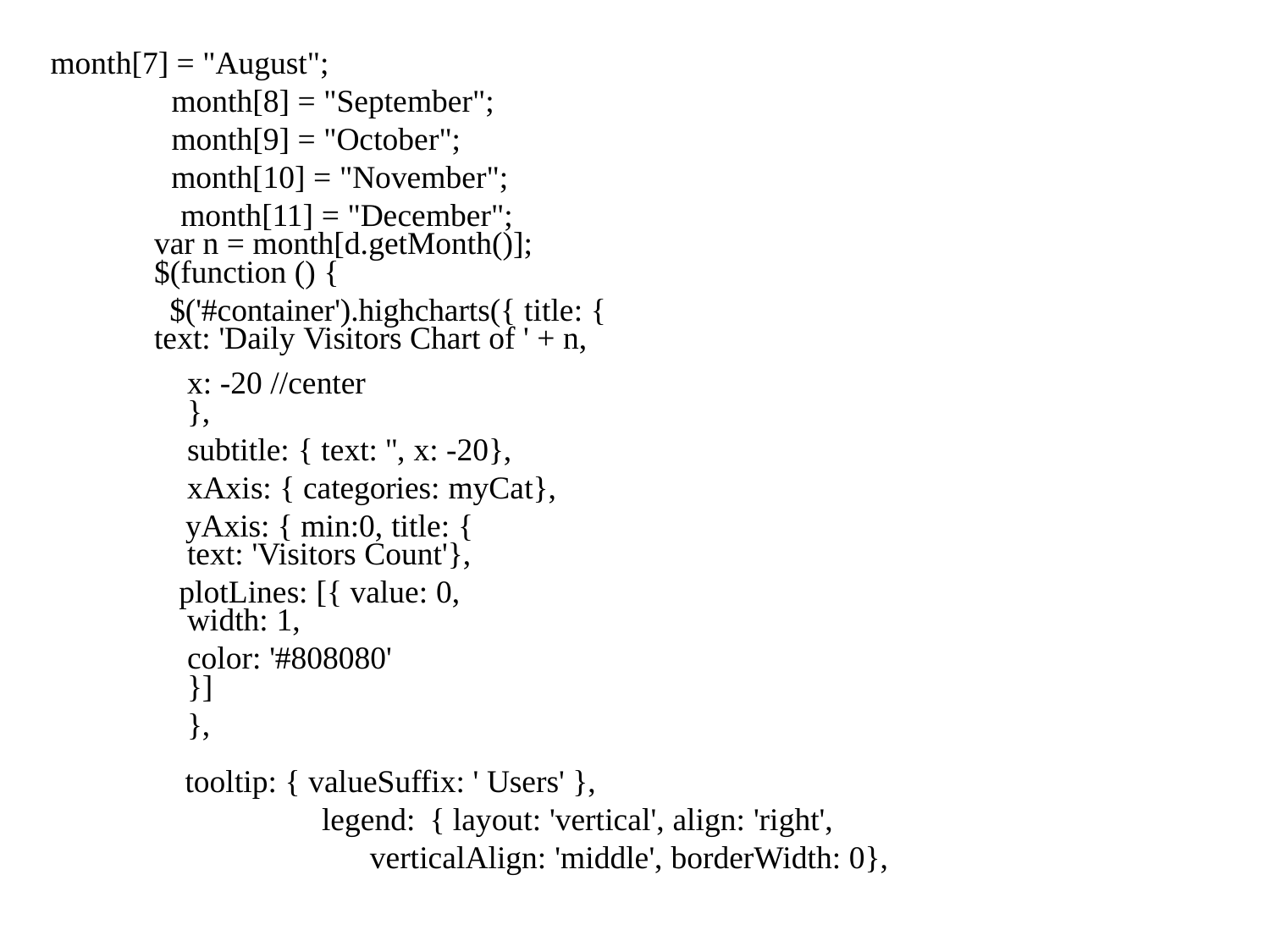

month[7] = "August";
               month[8] = "September";
               month[9] = "October";
               month[10] = "November";
                                                          month[11] = "December";
     var n = month[d.getMonth()];
     $(function () {
               $('#container').highcharts({ title: {
     text: 'Daily Visitors Chart of ' + n,
                 x: -20 //center
                 },
                 subtitle: { text: '', x: -20},
                 xAxis: { categories: myCat},
                 yAxis: { min:0, title: {
                 text: 'Visitors Count'},
                plotLines: [{ value: 0,
                 width: 1,
                 color: '#808080'
                 }]
                 },
tooltip: { valueSuffix: ' Users' },
                 legend: { layout: 'vertical', align: 'right',
                       verticalAlign: 'middle', borderWidth: 0},